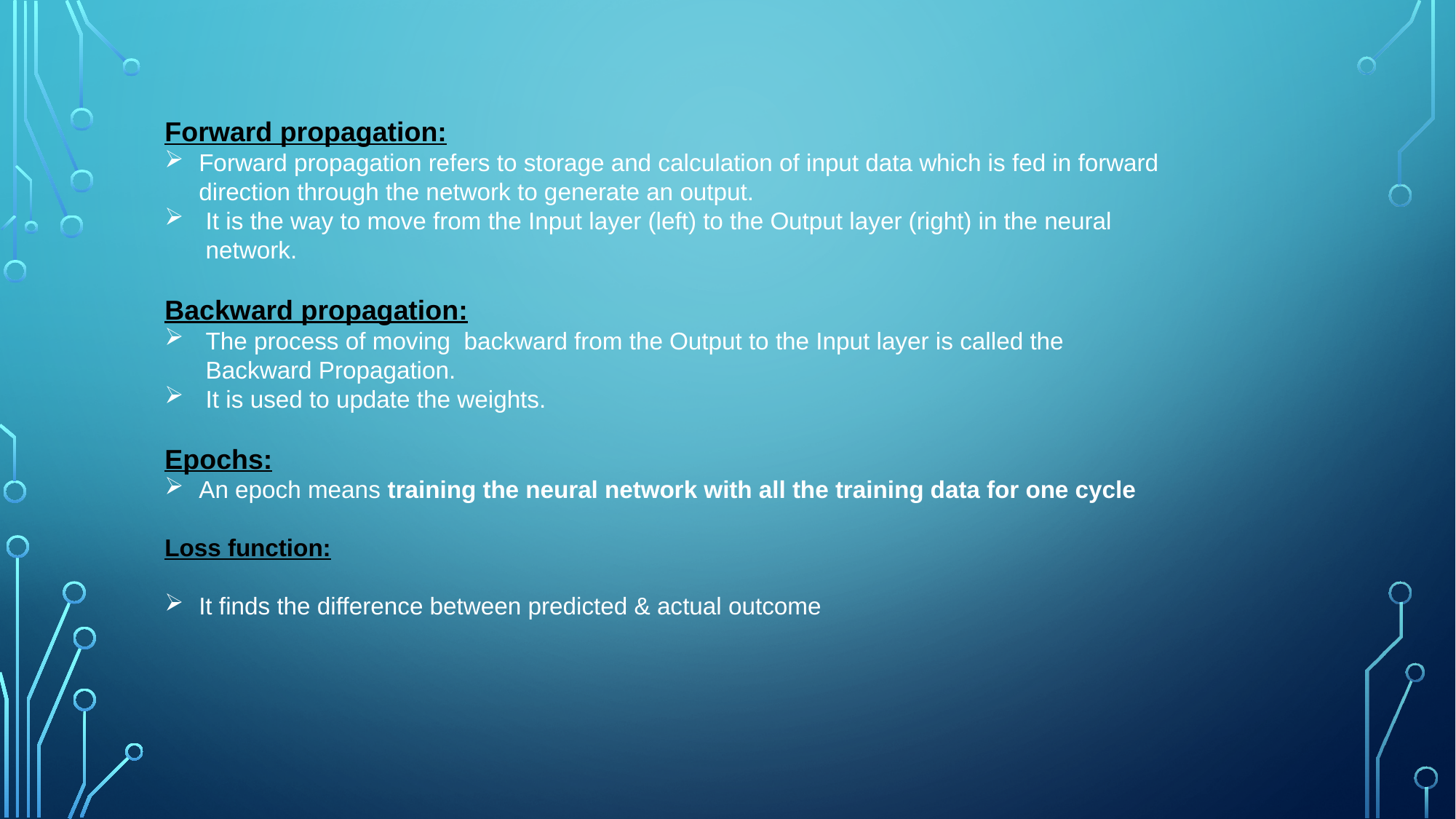

Forward propagation:
Forward propagation refers to storage and calculation of input data which is fed in forward direction through the network to generate an output.
It is the way to move from the Input layer (left) to the Output layer (right) in the neural network.

Backward propagation:
The process of moving  backward from the Output to the Input layer is called the Backward Propagation.
It is used to update the weights.

Epochs:
An epoch means training the neural network with all the training data for one cycle

Loss function:

It finds the difference between predicted & actual outcome